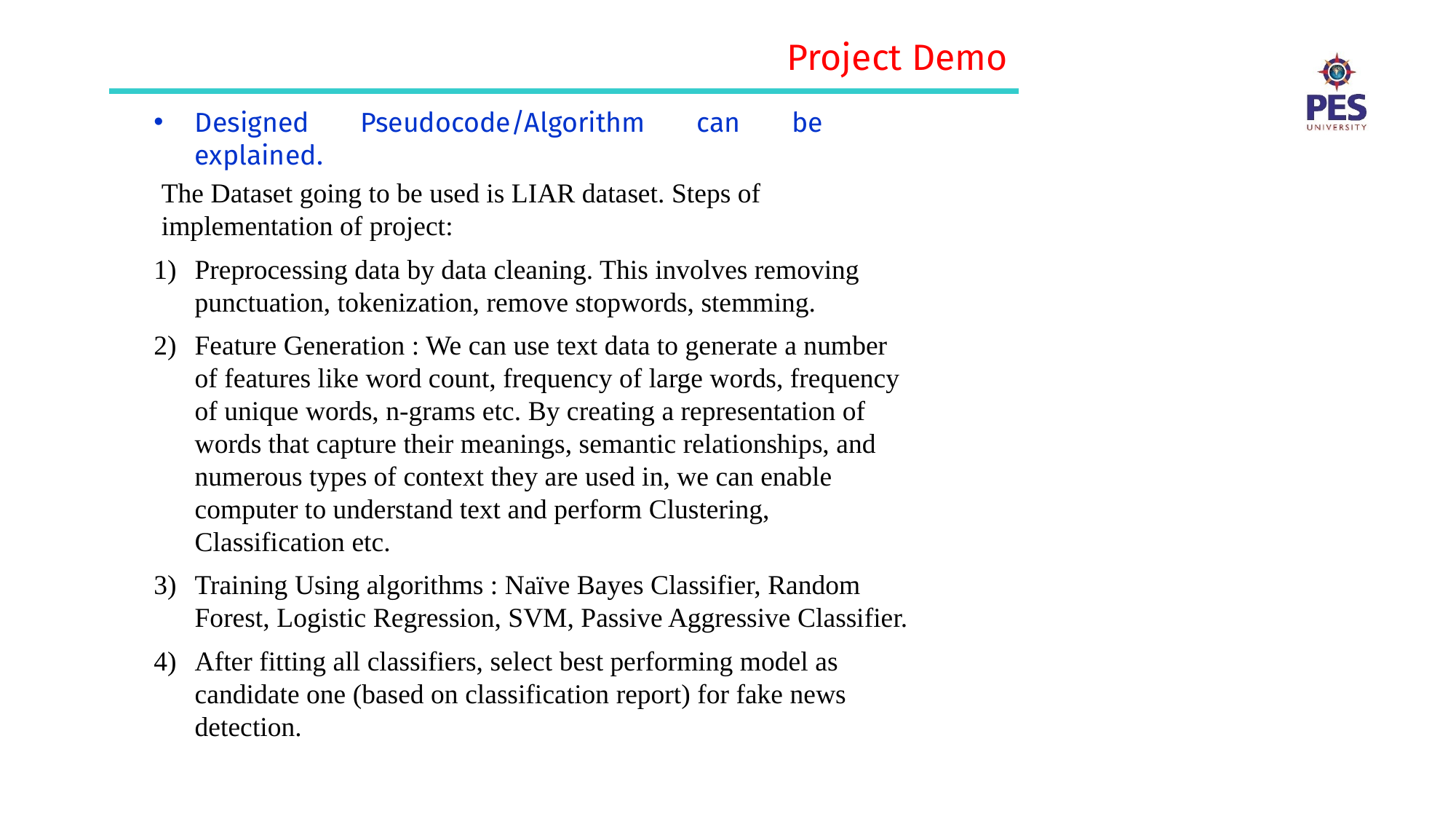

Project Demo

Designed Pseudocode/Algorithm can be explained.
The Dataset going to be used is LIAR dataset. Steps of implementation of project:
Preprocessing data by data cleaning. This involves removing punctuation, tokenization, remove stopwords, stemming.
Feature Generation : We can use text data to generate a number of features like word count, frequency of large words, frequency of unique words, n-grams etc. By creating a representation of words that capture their meanings, semantic relationships, and numerous types of context they are used in, we can enable computer to understand text and perform Clustering, Classification etc.
Training Using algorithms : Naïve Bayes Classifier, Random Forest, Logistic Regression, SVM, Passive Aggressive Classifier.
After fitting all classifiers, select best performing model as candidate one (based on classification report) for fake news detection.